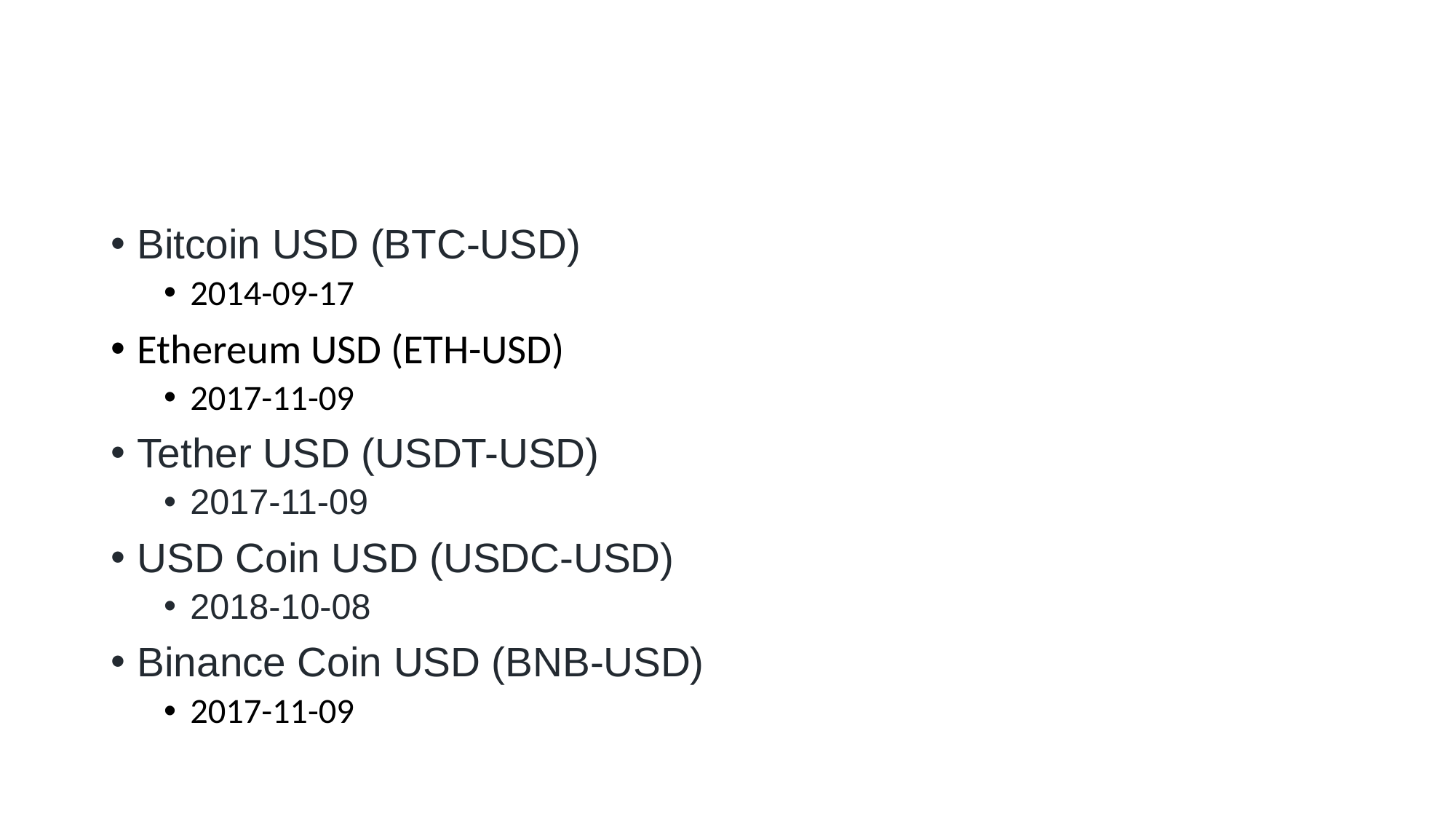

#
Bitcoin USD (BTC-USD)
2014-09-17
Ethereum USD (ETH-USD)
2017-11-09
Tether USD (USDT-USD)
2017-11-09
USD Coin USD (USDC-USD)
2018-10-08
Binance Coin USD (BNB-USD)
2017-11-09